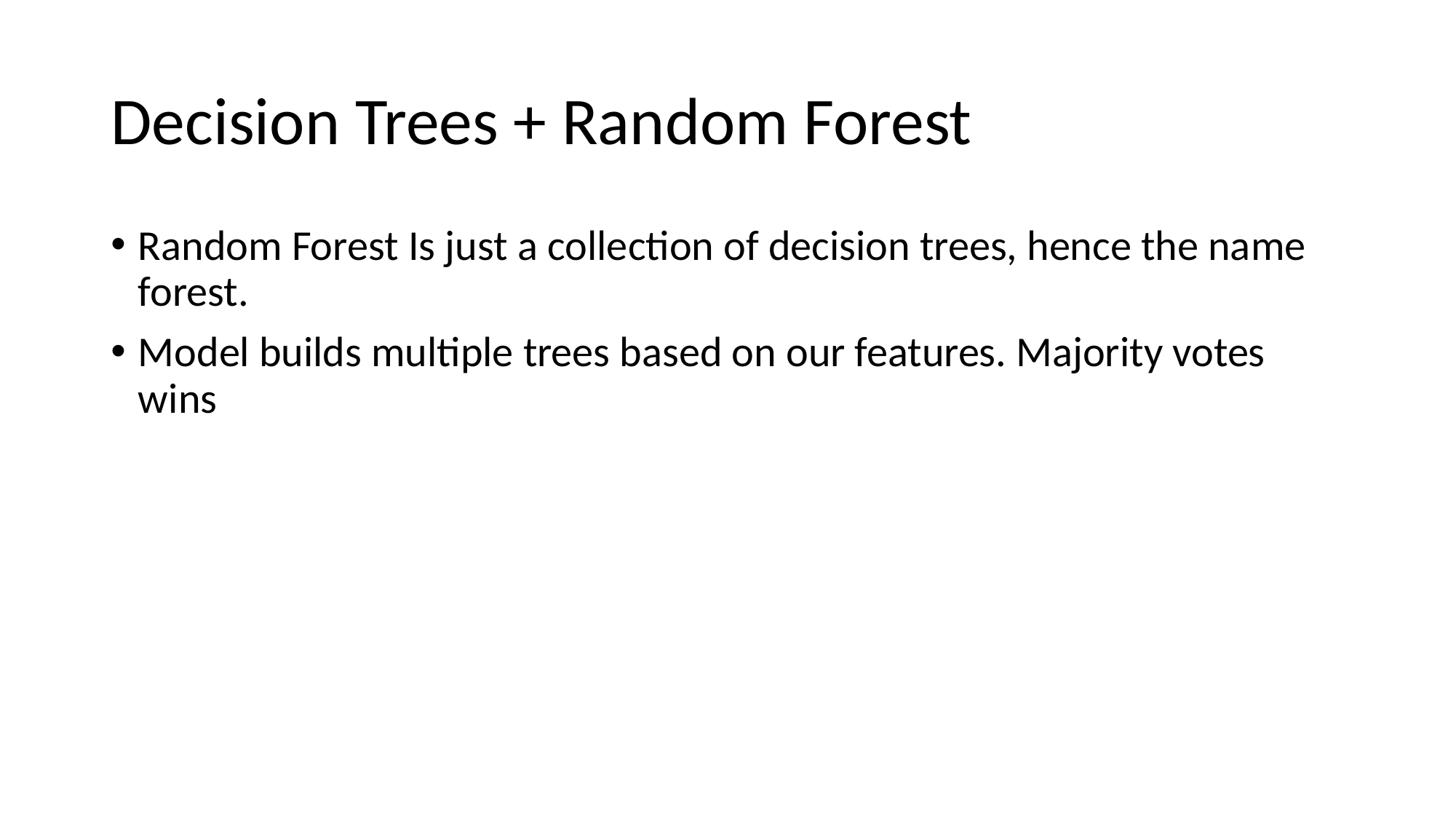

# Decision Trees + Random Forest
Random Forest Is just a collection of decision trees, hence the name forest.
Model builds multiple trees based on our features. Majority votes wins